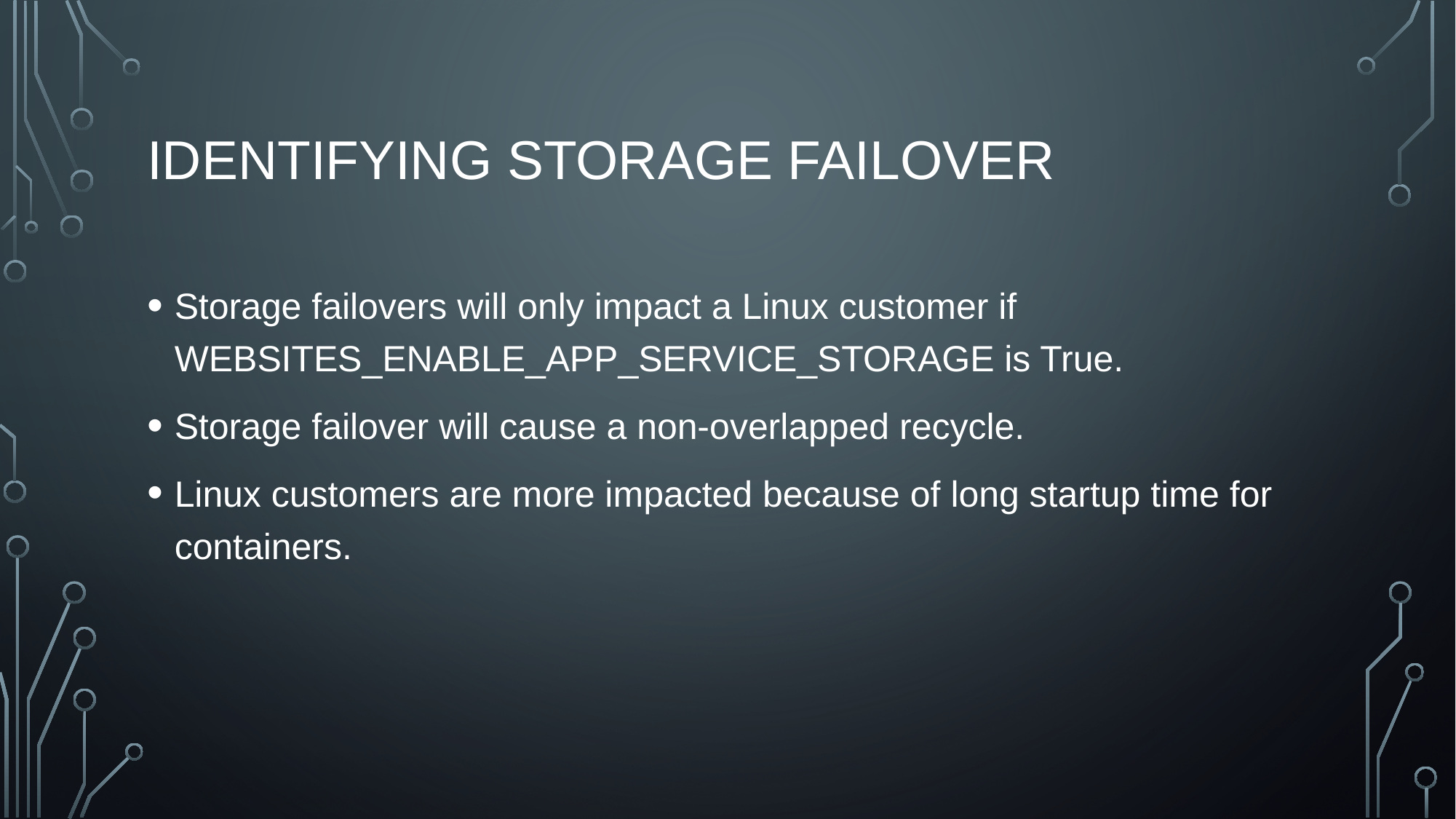

# Identifying Storage Failover
Storage failovers will only impact a Linux customer if WEBSITES_ENABLE_APP_SERVICE_STORAGE is True.
Storage failover will cause a non-overlapped recycle.
Linux customers are more impacted because of long startup time for containers.